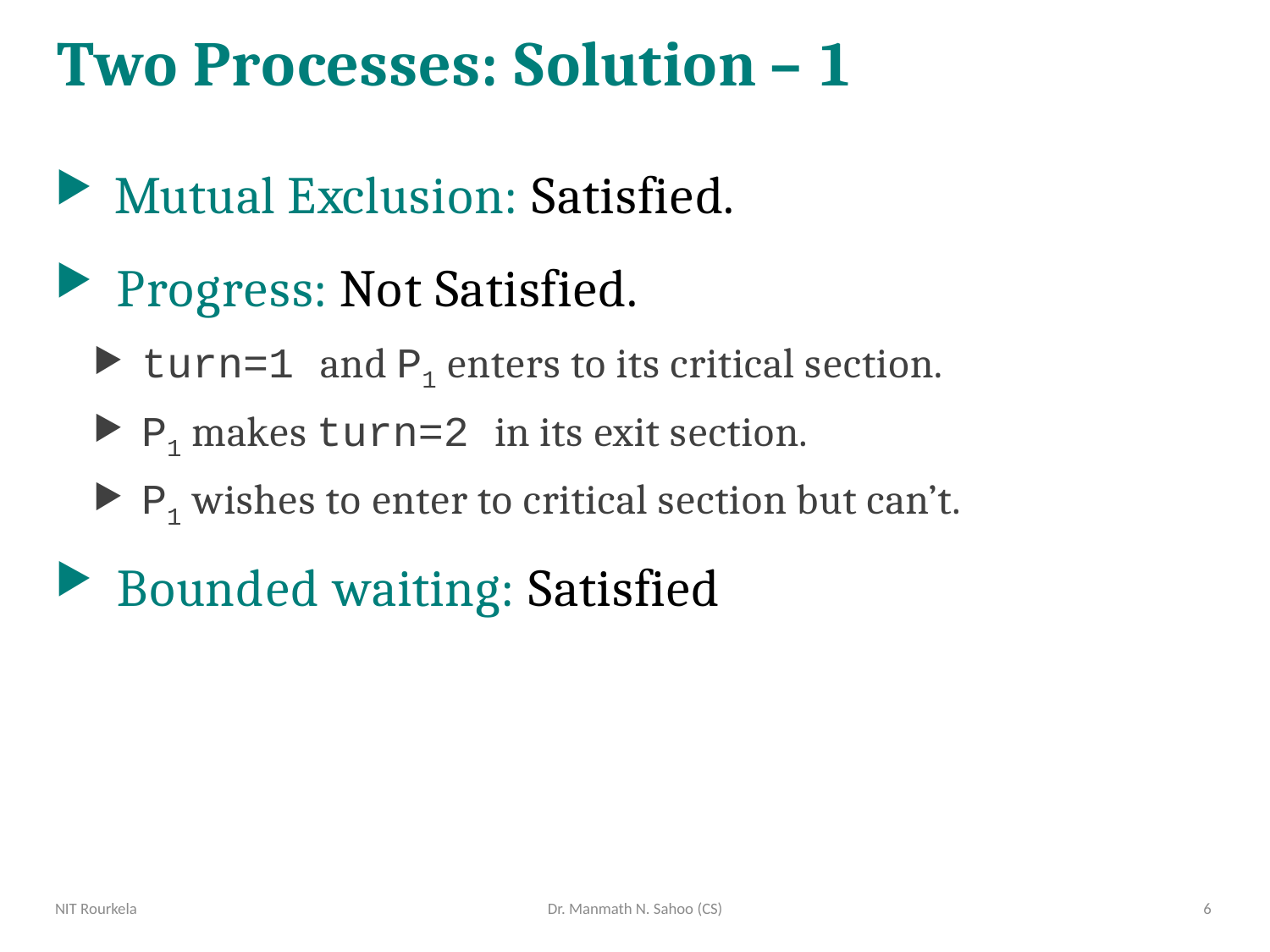

# Two Processes: Solution – 1
Mutual Exclusion: Satisfied.
Progress: Not Satisfied.
turn=1 and P1 enters to its critical section.
P1 makes turn=2 in its exit section.
P1 wishes to enter to critical section but can’t.
Bounded waiting: Satisfied
NIT Rourkela
Dr. Manmath N. Sahoo (CS)
6